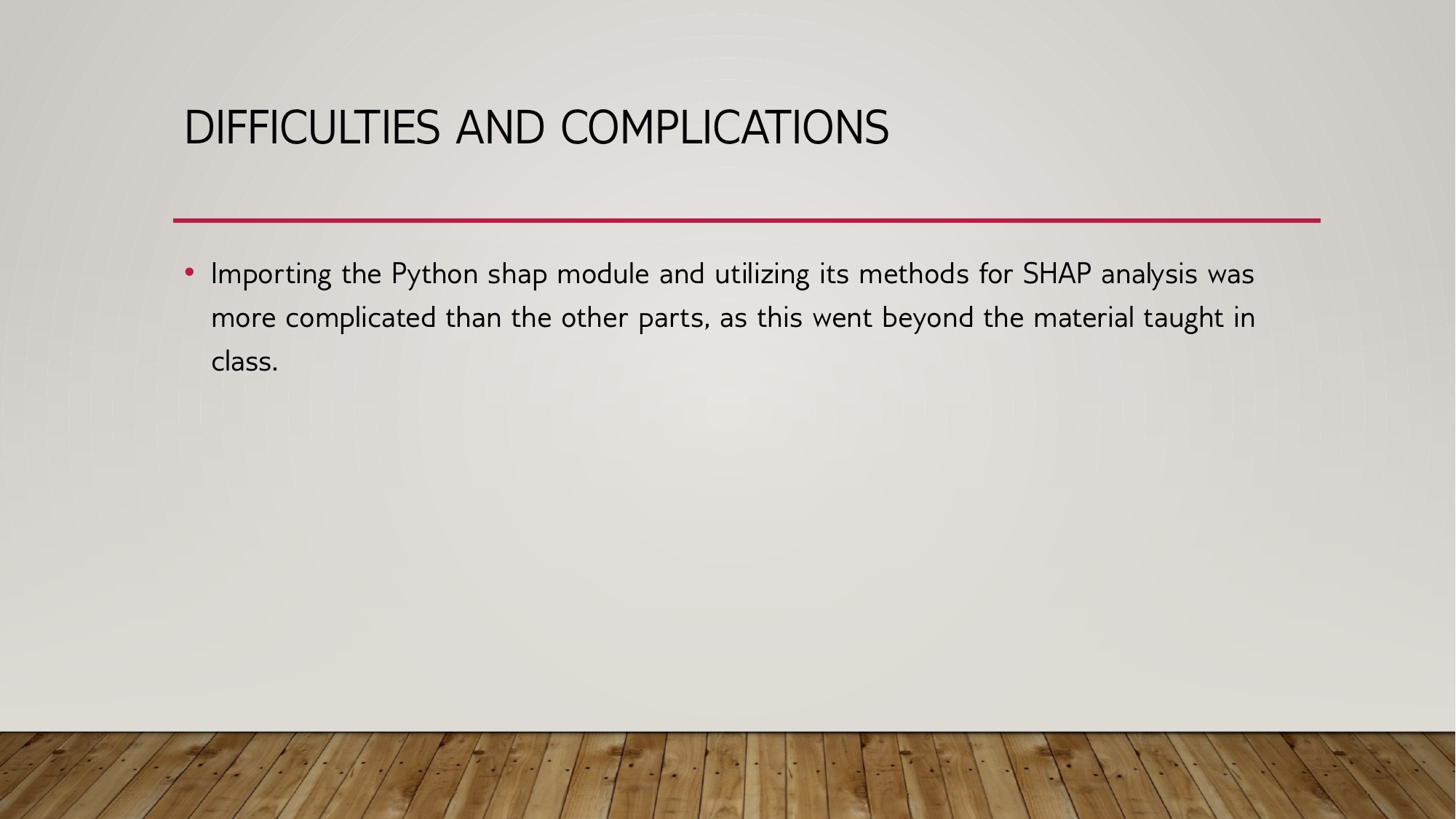

# Difficulties and Complications
Importing the Python shap module and utilizing its methods for SHAP analysis was more complicated than the other parts, as this went beyond the material taught in class.